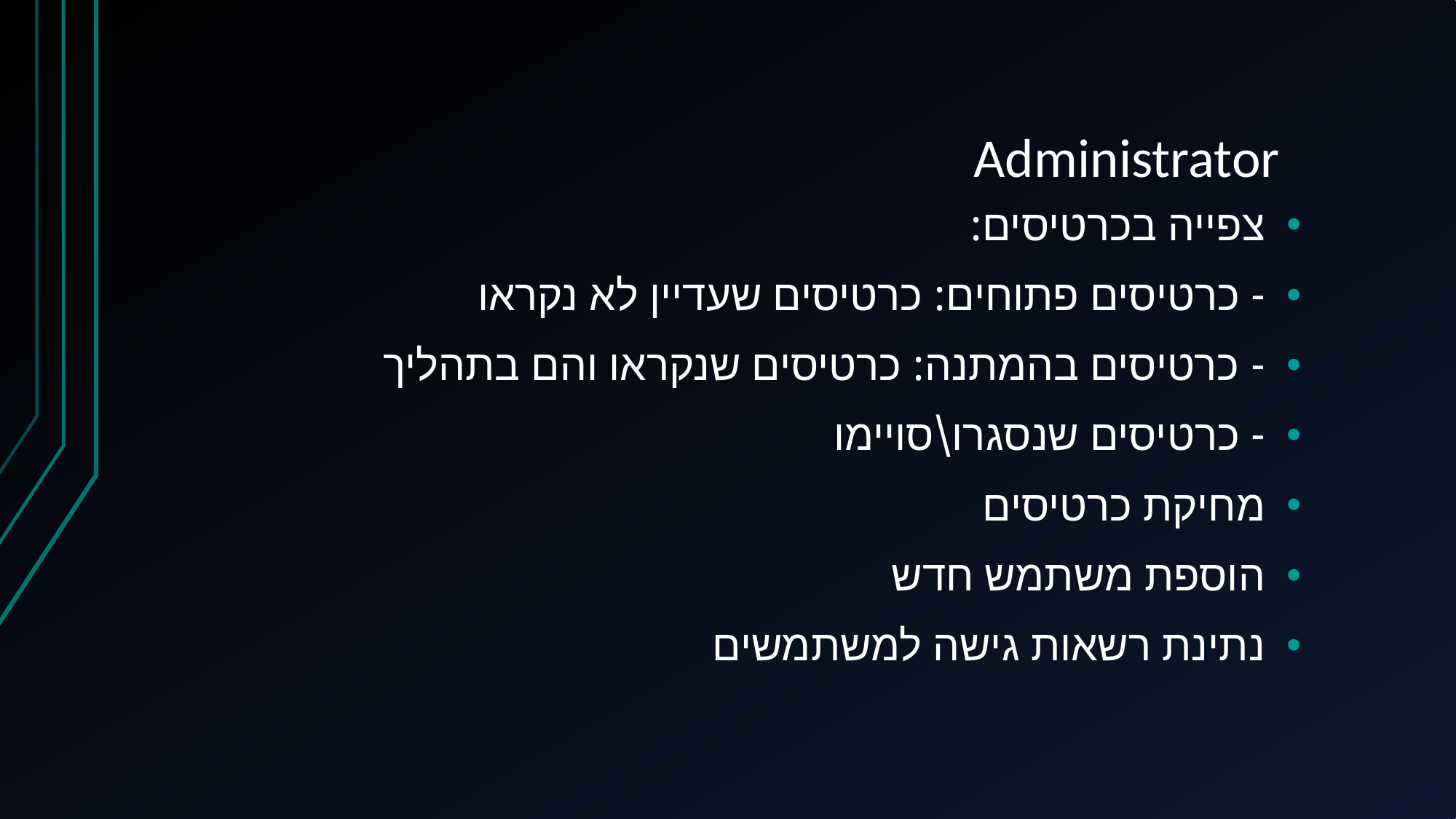

# Administrator
צפייה בכרטיסים:
- כרטיסים פתוחים: כרטיסים שעדיין לא נקראו
- כרטיסים בהמתנה: כרטיסים שנקראו והם בתהליך
- כרטיסים שנסגרו\סויימו
מחיקת כרטיסים
הוספת משתמש חדש
נתינת רשאות גישה למשתמשים